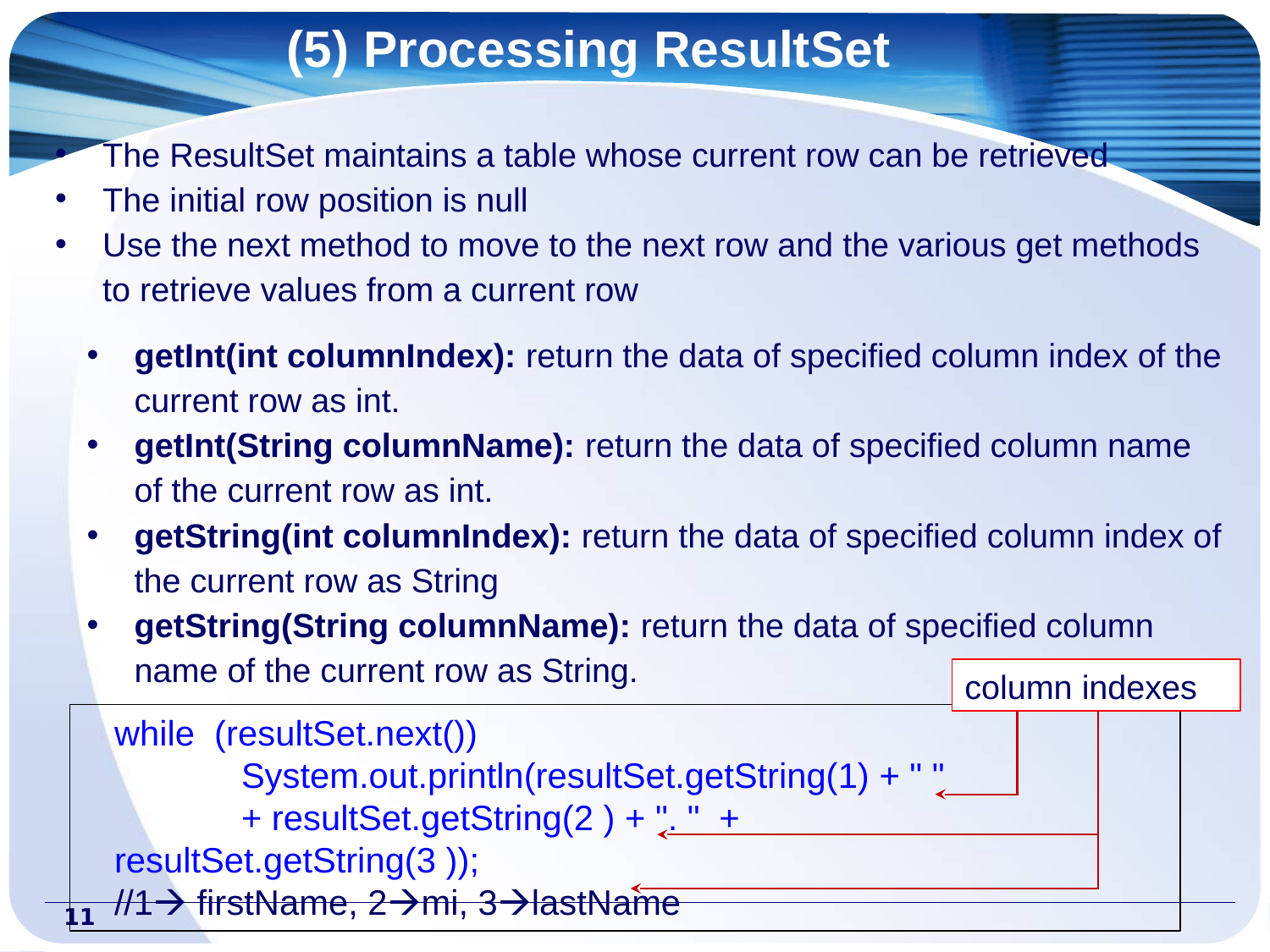

# (5) Processing ResultSet
The ResultSet maintains a table whose current row can be retrieved
The initial row position is null
Use the next method to move to the next row and the various get methods to retrieve values from a current row
getInt(int columnIndex): return the data of specified column index of the current row as int.
getInt(String columnName): return the data of specified column name of the current row as int.
getString(int columnIndex): return the data of specified column index of the current row as String
getString(String columnName): return the data of specified column name of the current row as String.
column indexes
while  (resultSet.next())
	System.out.println(resultSet.getString(1) + " "
 	+ resultSet.getString(2 ) + ". "  + 	resultSet.getString(3 ));
//1🡪 firstName, 2🡪mi, 3🡪lastName
11